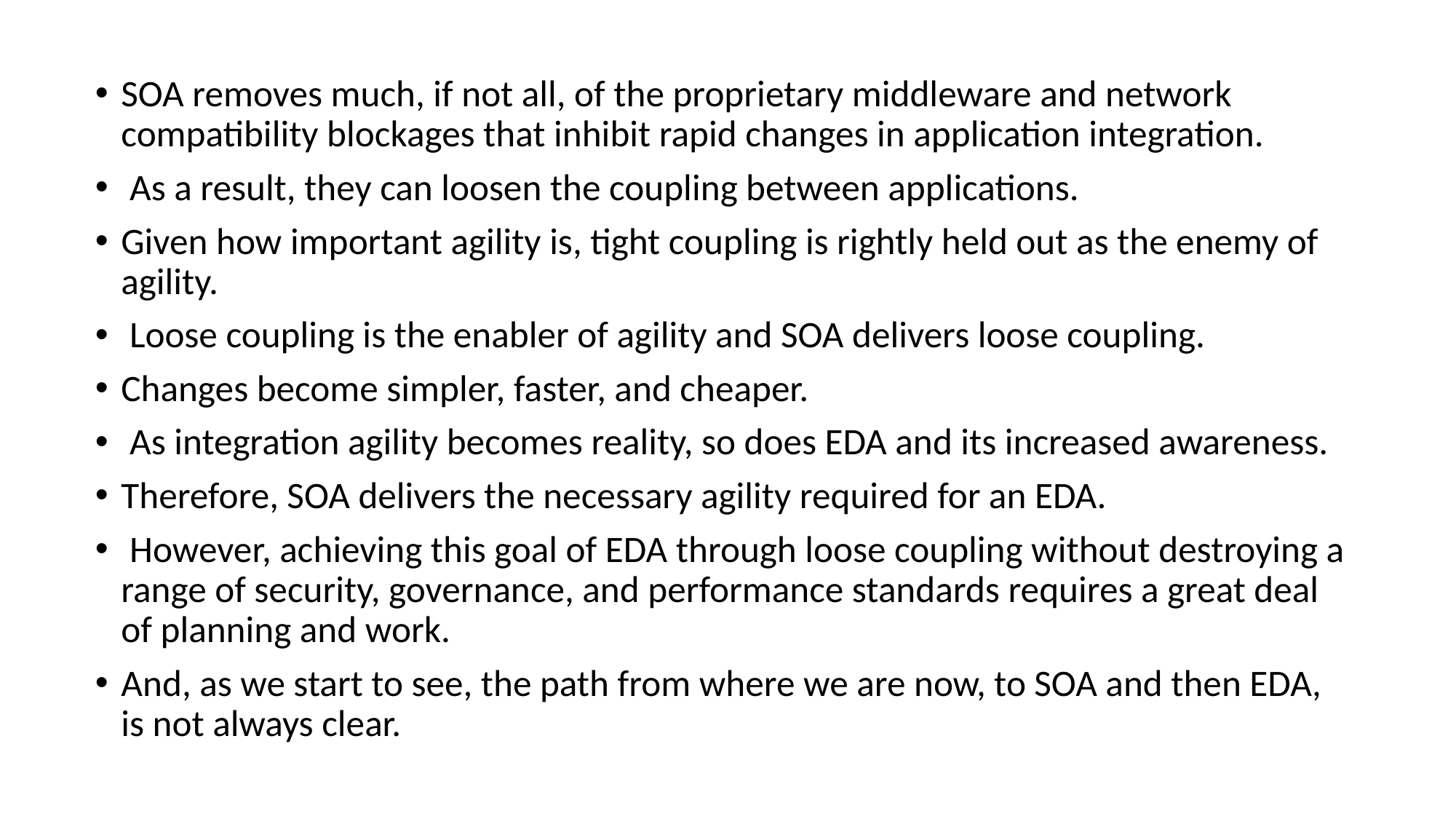

SOA removes much, if not all, of the proprietary middleware and network compatibility blockages that inhibit rapid changes in application integration.
 As a result, they can loosen the coupling between applications.
Given how important agility is, tight coupling is rightly held out as the enemy of agility.
 Loose coupling is the enabler of agility and SOA delivers loose coupling.
Changes become simpler, faster, and cheaper.
 As integration agility becomes reality, so does EDA and its increased awareness.
Therefore, SOA delivers the necessary agility required for an EDA.
 However, achieving this goal of EDA through loose coupling without destroying a range of security, governance, and performance standards requires a great deal of planning and work.
And, as we start to see, the path from where we are now, to SOA and then EDA, is not always clear.